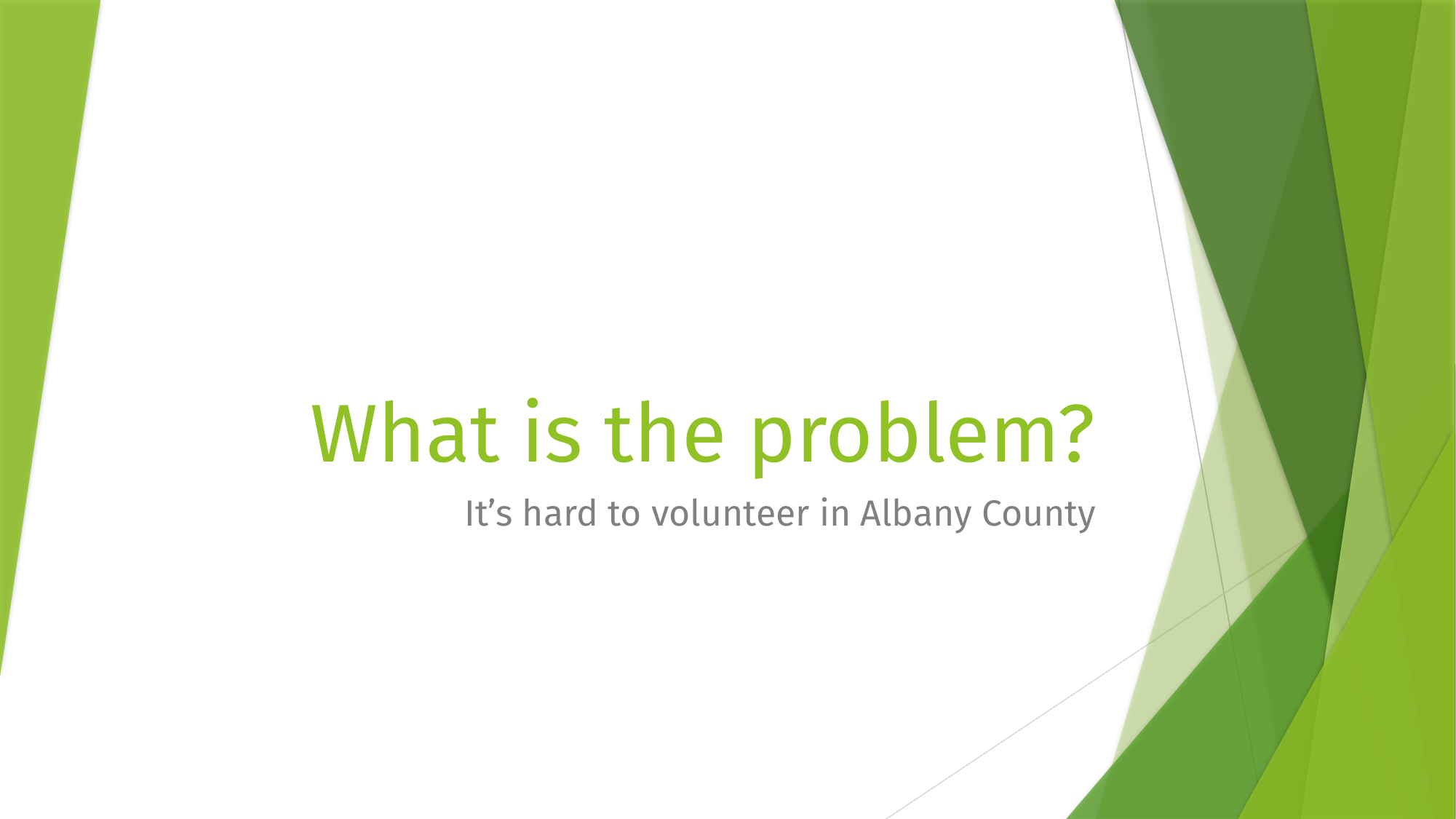

# What is the problem?
It’s hard to volunteer in Albany County